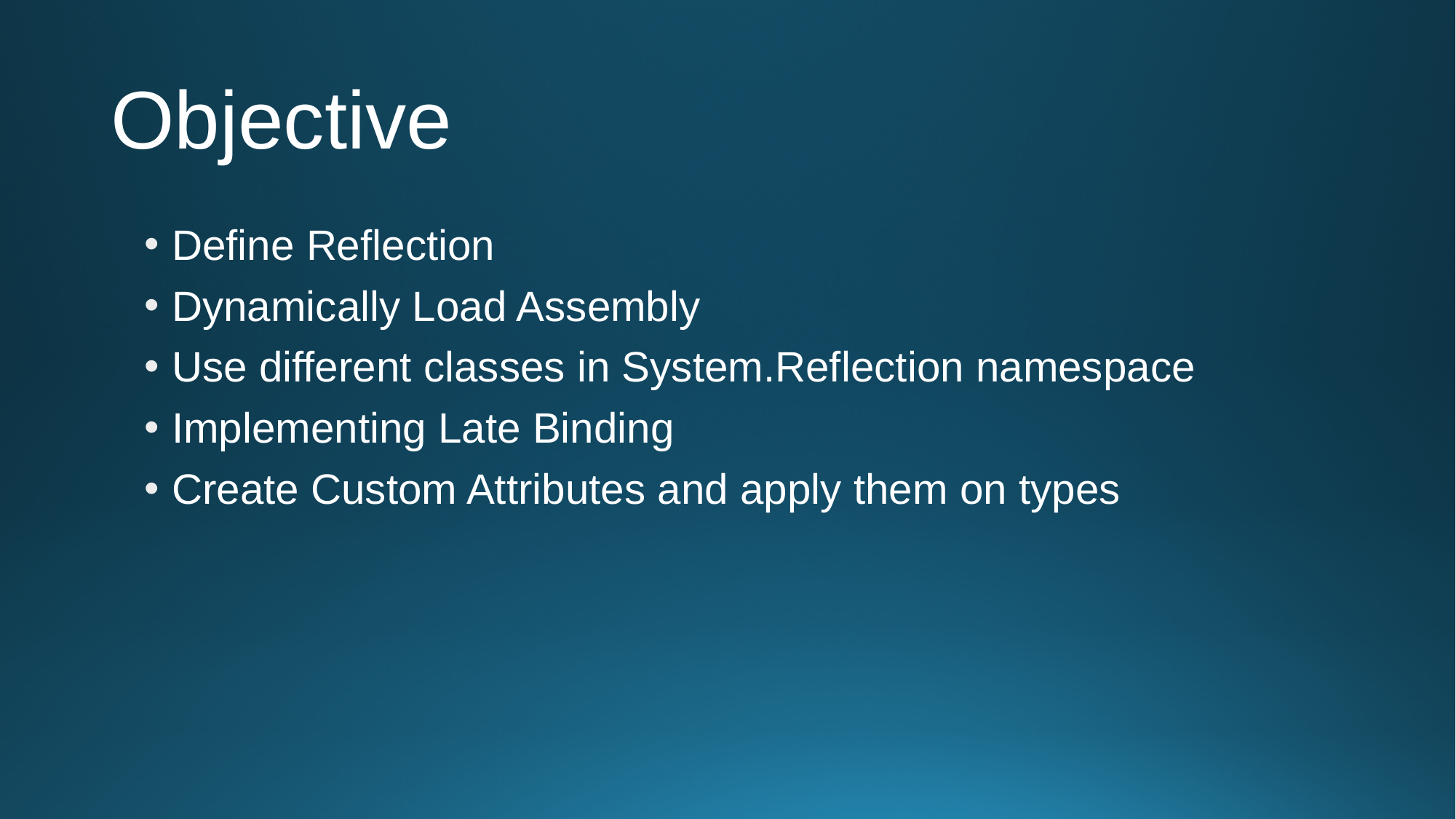

# Objective
Define Reflection
Dynamically Load Assembly
Use different classes in System.Reflection namespace
Implementing Late Binding
Create Custom Attributes and apply them on types